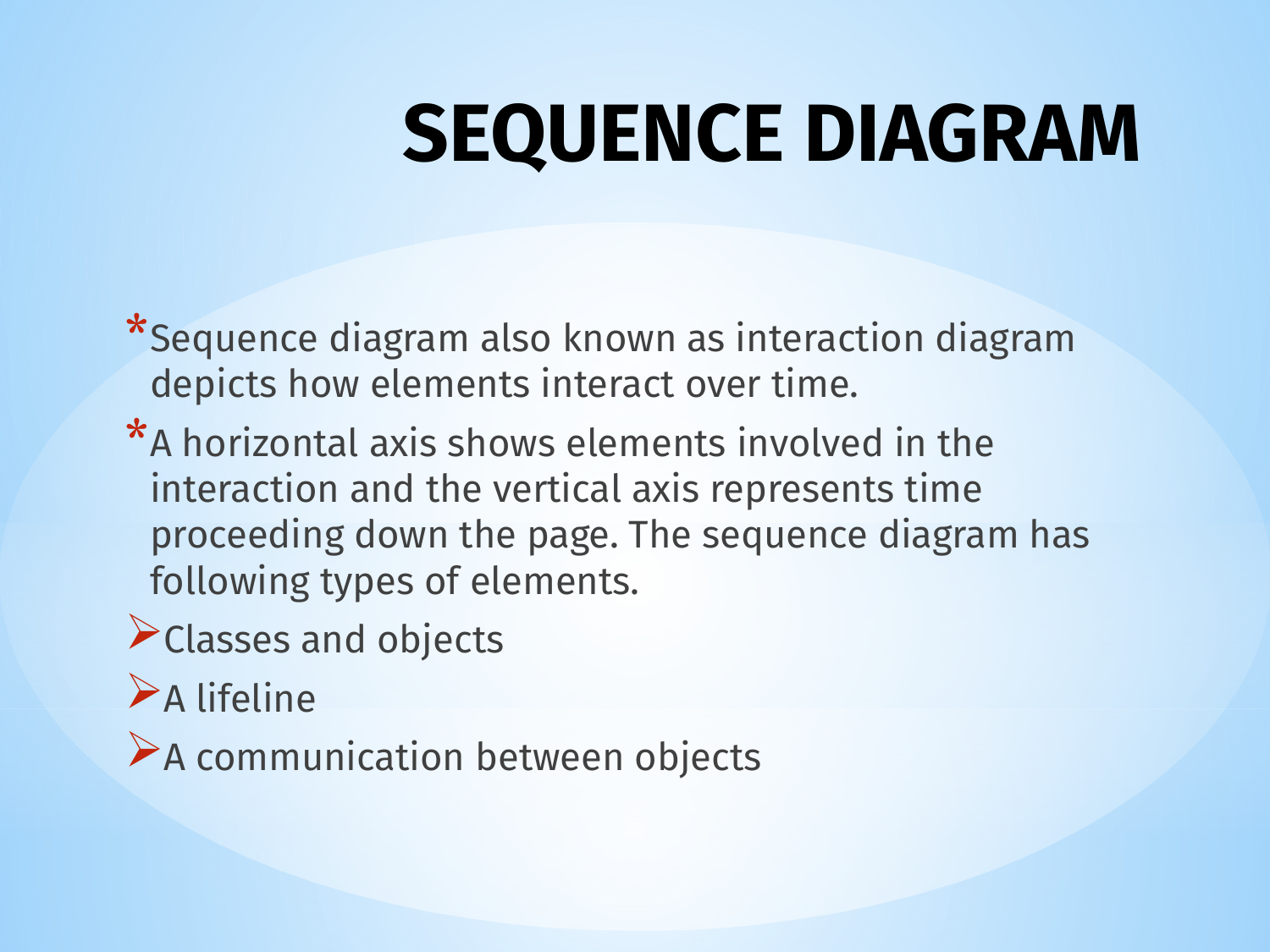

# SEQUENCE DIAGRAM
Sequence diagram also known as interaction diagram depicts how elements interact over time.
A horizontal axis shows elements involved in the interaction and the vertical axis represents time proceeding down the page. The sequence diagram has following types of elements.
Classes and objects
A lifeline
A communication between objects